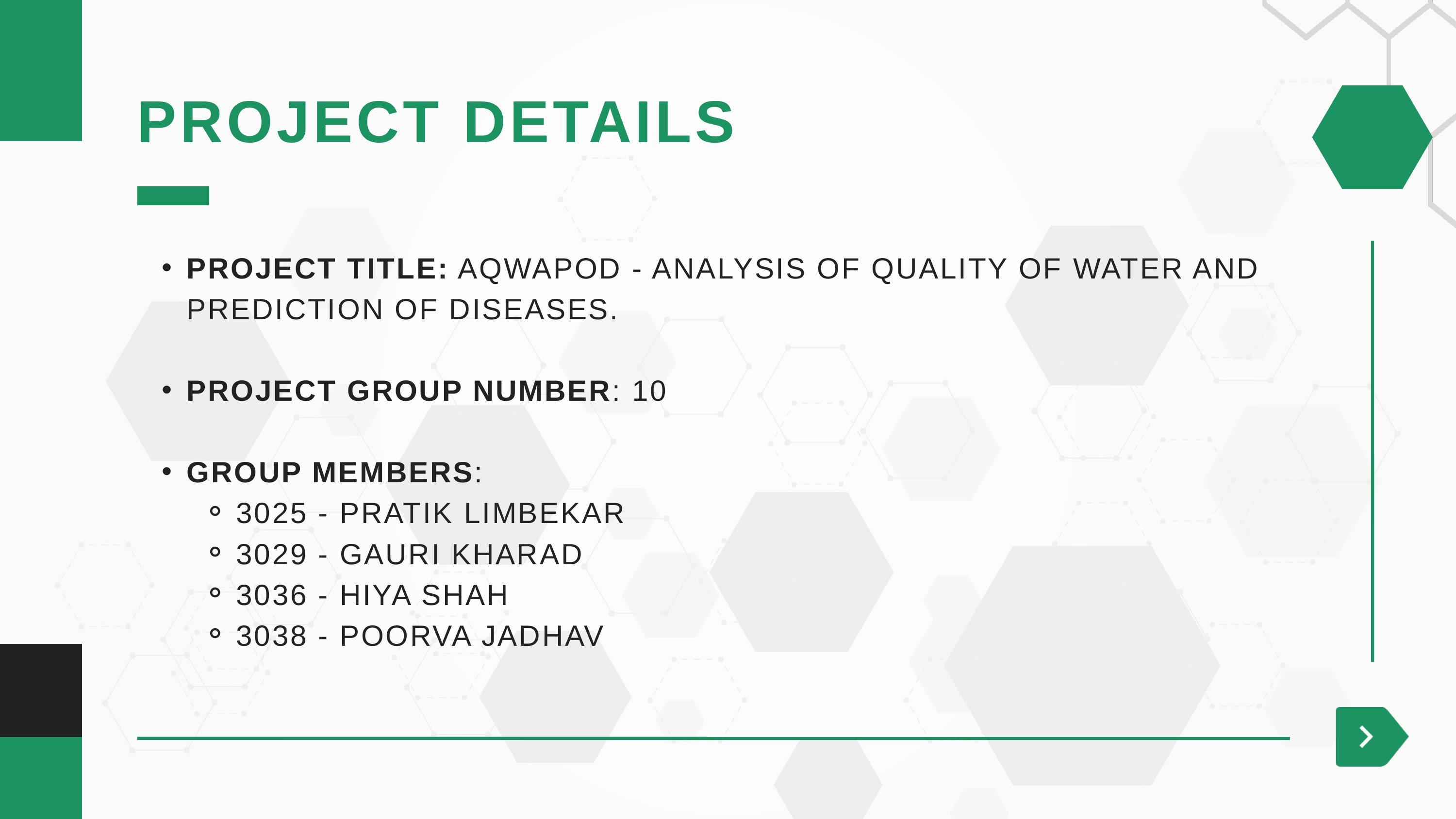

PROJECT DETAILS

PROJECT TITLE: AQWAPOD - ANALYSIS OF QUALITY OF WATER AND PREDICTION OF DISEASES.

PROJECT GROUP NUMBER: 10

GROUP MEMBERS:
3025 - PRATIK LIMBEKAR
3029 - GAURI KHARAD
3036 - HIYA SHAH
3038 - POORVA JADHAV